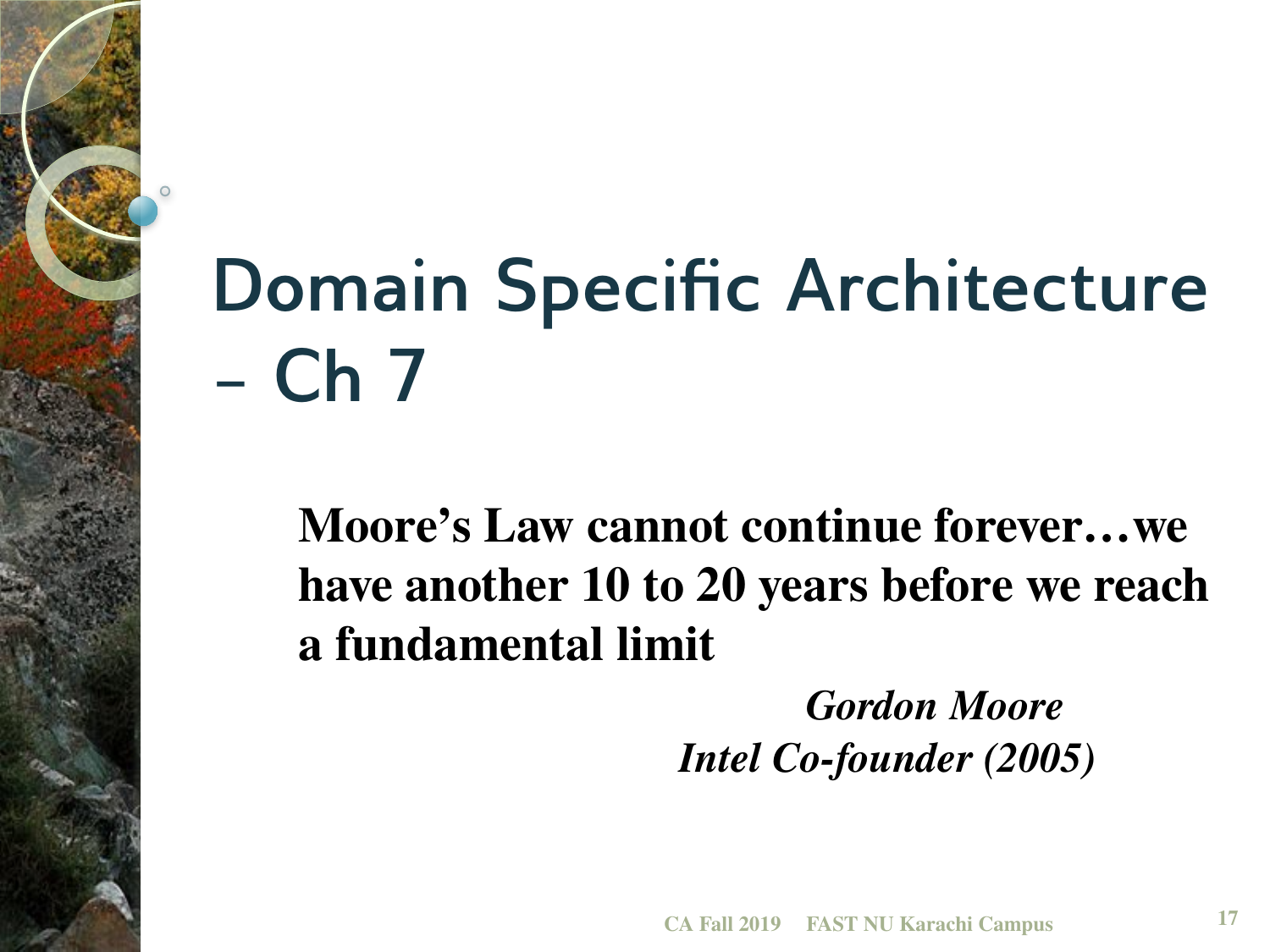

# Domain Specific Architecture – Ch 7
Moore’s Law cannot continue forever…we have another 10 to 20 years before we reach a fundamental limit
				Gordon Moore
			Intel Co-founder (2005)
CA Fall 2019
FAST NU Karachi Campus
17